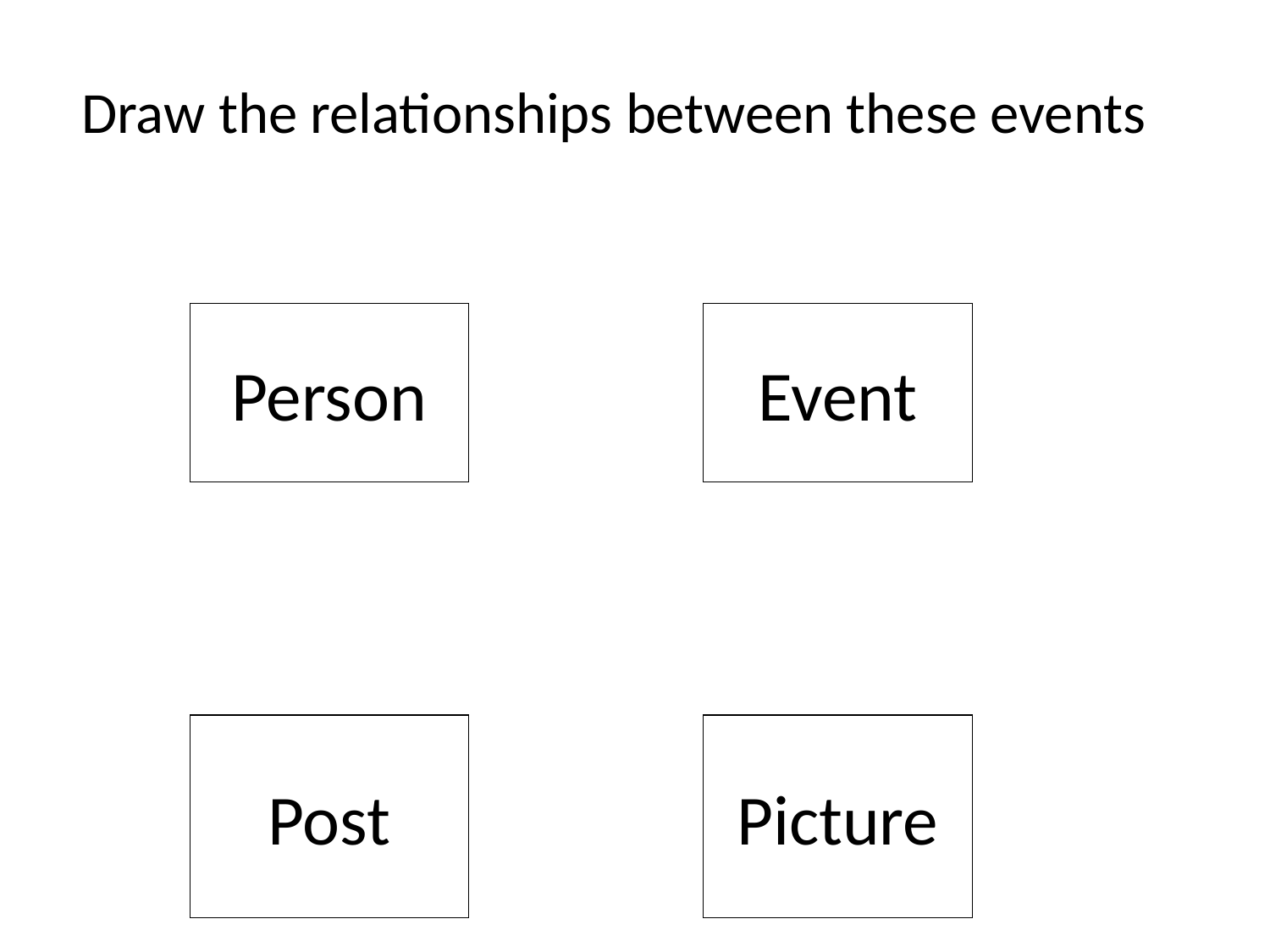

# Draw the relationships between these events
Person
Event
Post
Picture